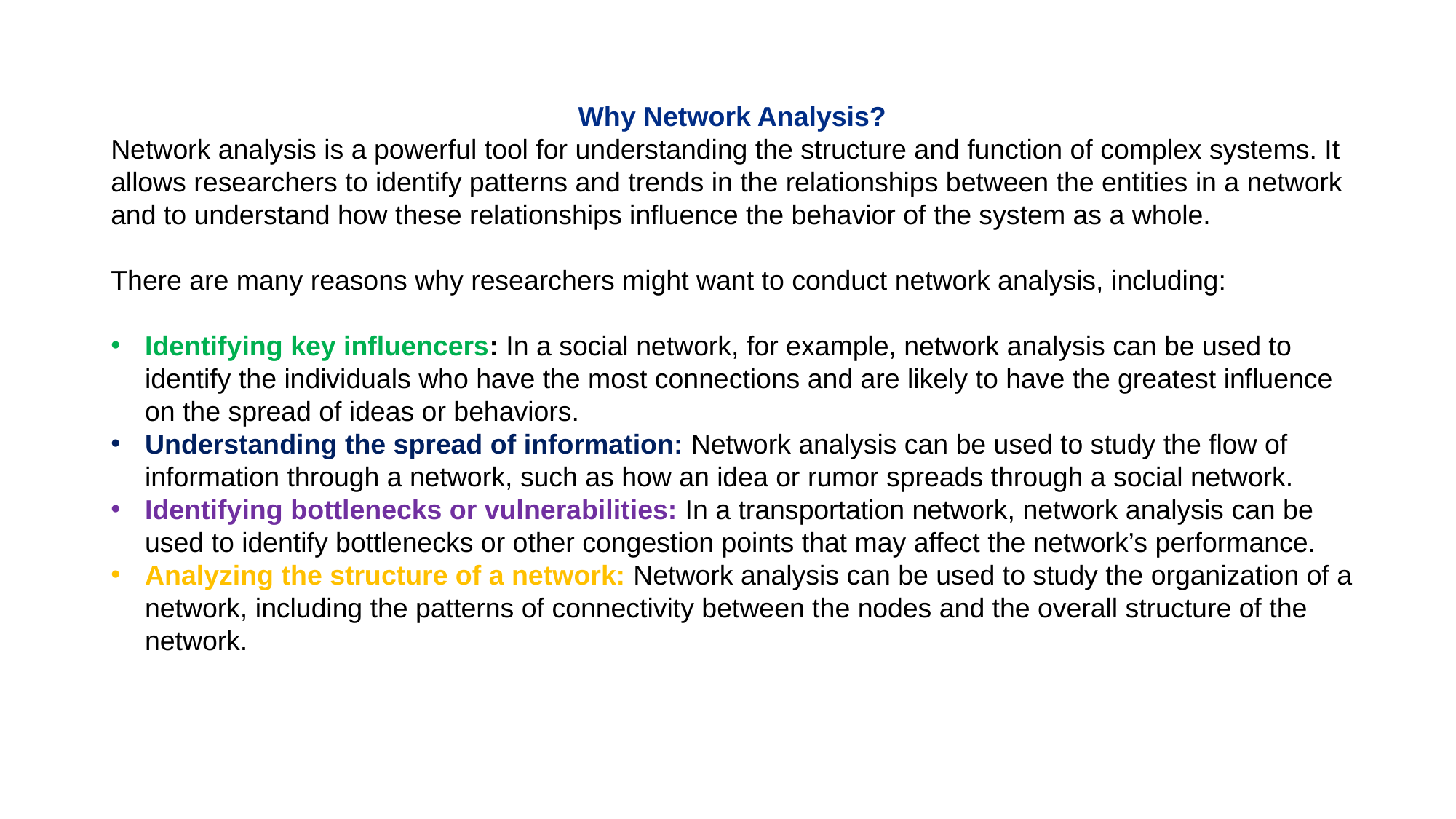

Why Network Analysis?
Network analysis is a powerful tool for understanding the structure and function of complex systems. It allows researchers to identify patterns and trends in the relationships between the entities in a network and to understand how these relationships influence the behavior of the system as a whole.

There are many reasons why researchers might want to conduct network analysis, including:

Identifying key influencers: In a social network, for example, network analysis can be used to identify the individuals who have the most connections and are likely to have the greatest influence on the spread of ideas or behaviors.
Understanding the spread of information: Network analysis can be used to study the flow of information through a network, such as how an idea or rumor spreads through a social network.
Identifying bottlenecks or vulnerabilities: In a transportation network, network analysis can be used to identify bottlenecks or other congestion points that may affect the network’s performance.
Analyzing the structure of a network: Network analysis can be used to study the organization of a network, including the patterns of connectivity between the nodes and the overall structure of the network.